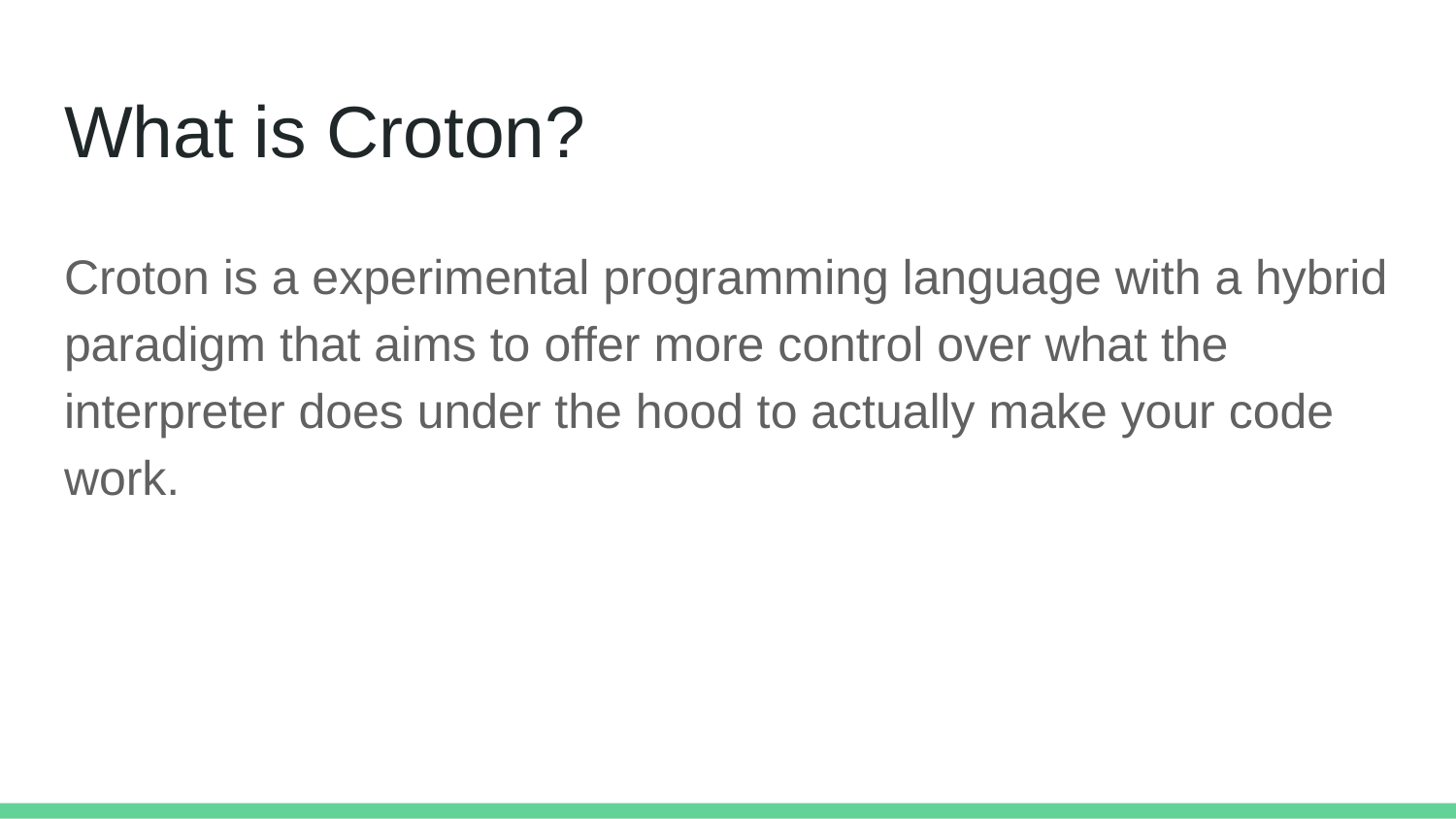

# What is Croton?
Croton is a experimental programming language with a hybrid paradigm that aims to offer more control over what the interpreter does under the hood to actually make your code work.